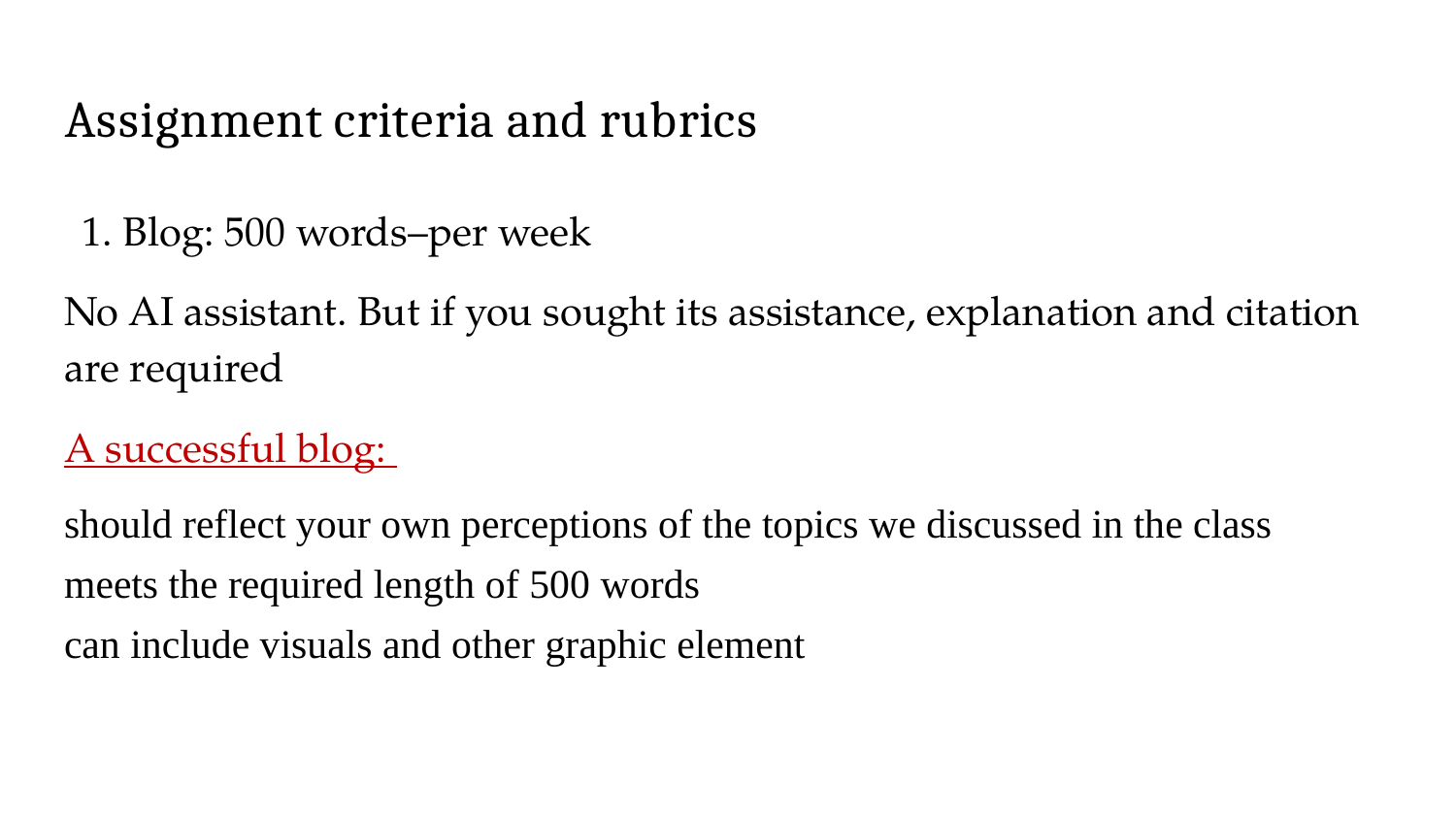

# Assignment criteria and rubrics
1. Blog: 500 words–per week
No AI assistant. But if you sought its assistance, explanation and citation are required
A successful blog:
should reflect your own perceptions of the topics we discussed in the class
meets the required length of 500 words
can include visuals and other graphic element